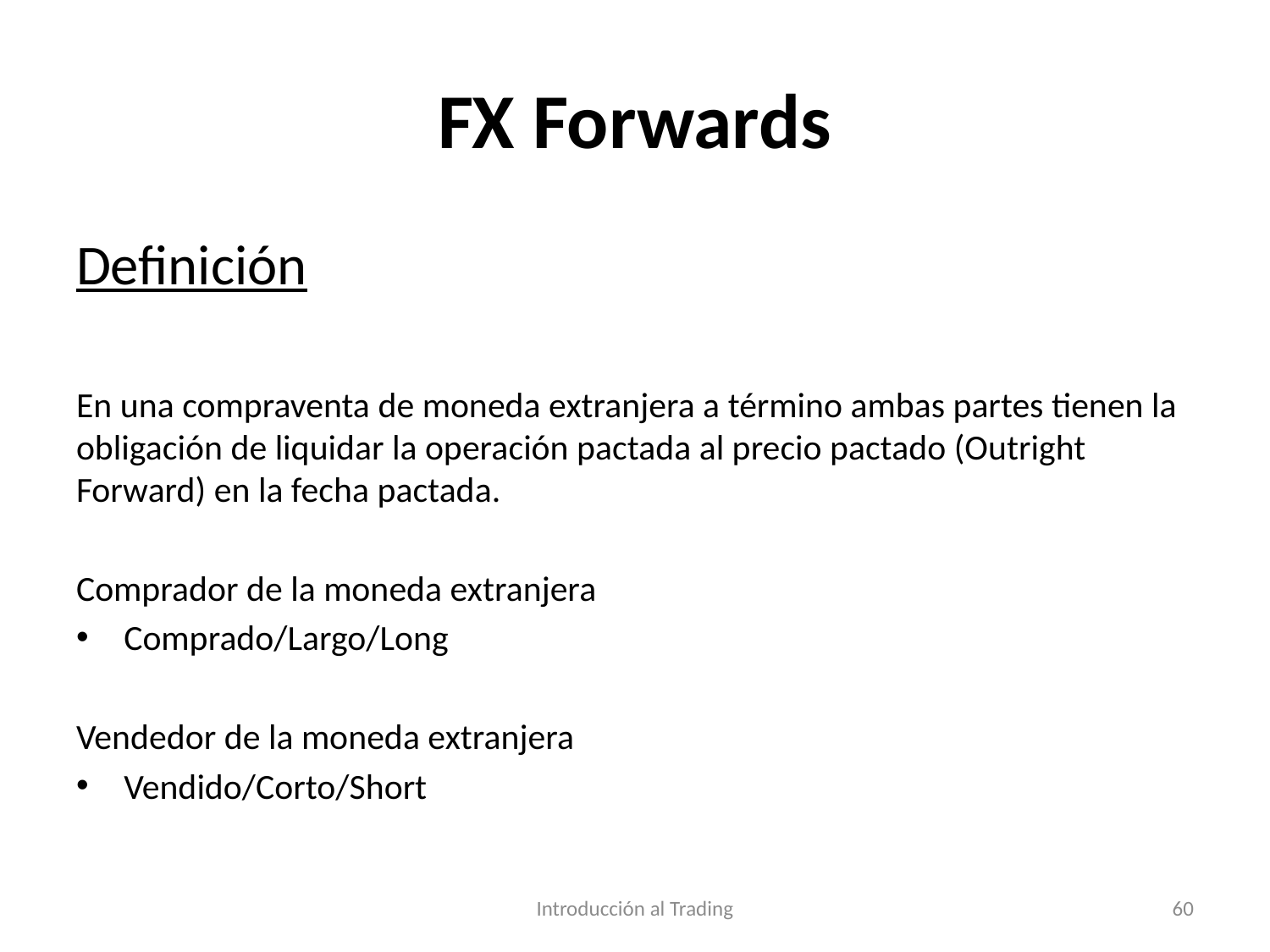

# FX Forwards
Definición

En una compraventa de moneda extranjera a término ambas partes tienen la obligación de liquidar la operación pactada al precio pactado (Outright Forward) en la fecha pactada.

Comprador de la moneda extranjera
Comprado/Largo/Long

Vendedor de la moneda extranjera
Vendido/Corto/Short

Introducción al Trading
60